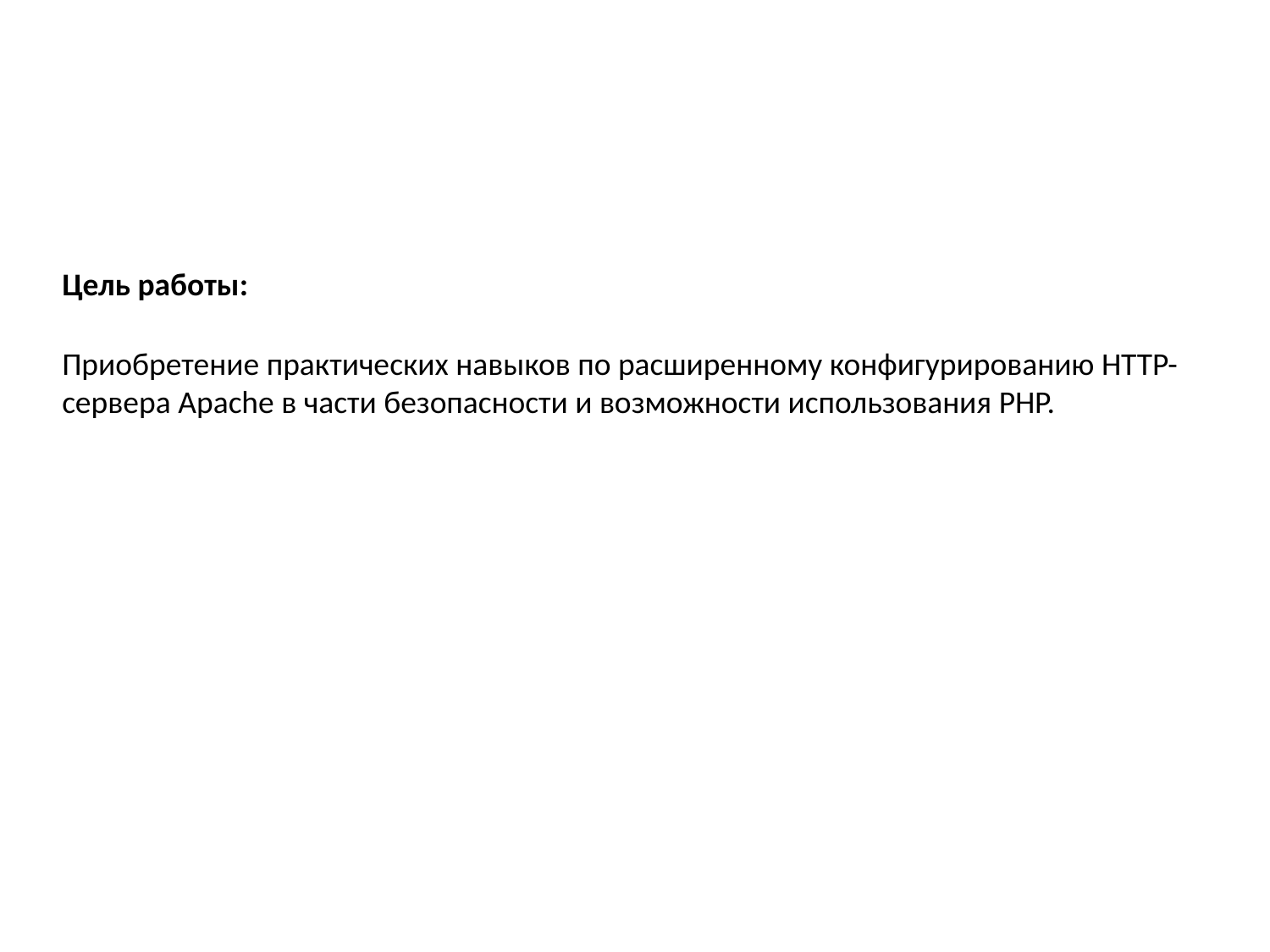

Цель работы:
Приобретение практических навыков по расширенному конфигурированию HTTP-сервера Apache в части безопасности и возможности использования PHP.